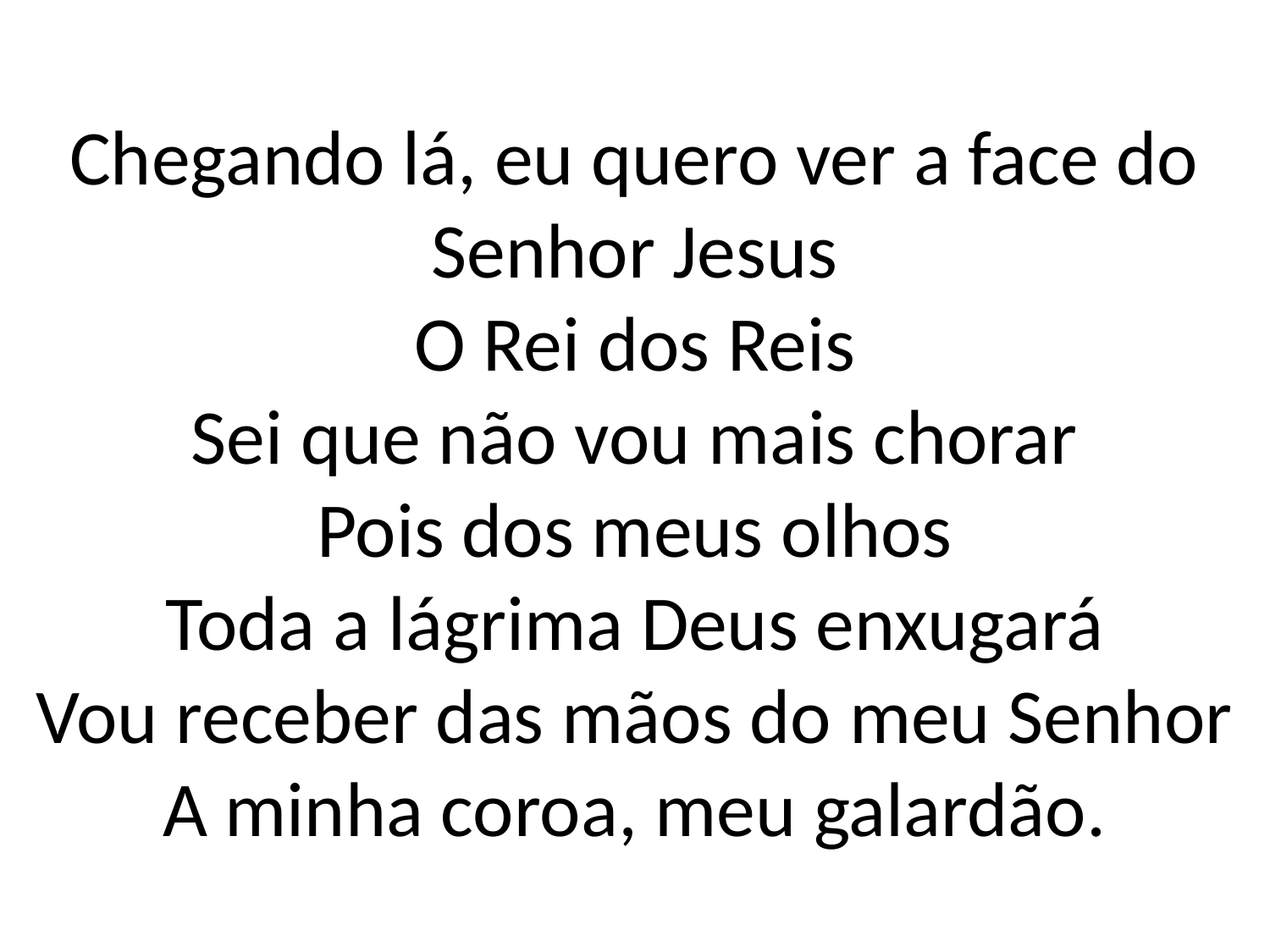

Chegando lá, eu quero ver a face do Senhor Jesus
O Rei dos Reis
Sei que não vou mais chorar
Pois dos meus olhos
Toda a lágrima Deus enxugará
Vou receber das mãos do meu Senhor
A minha coroa, meu galardão.